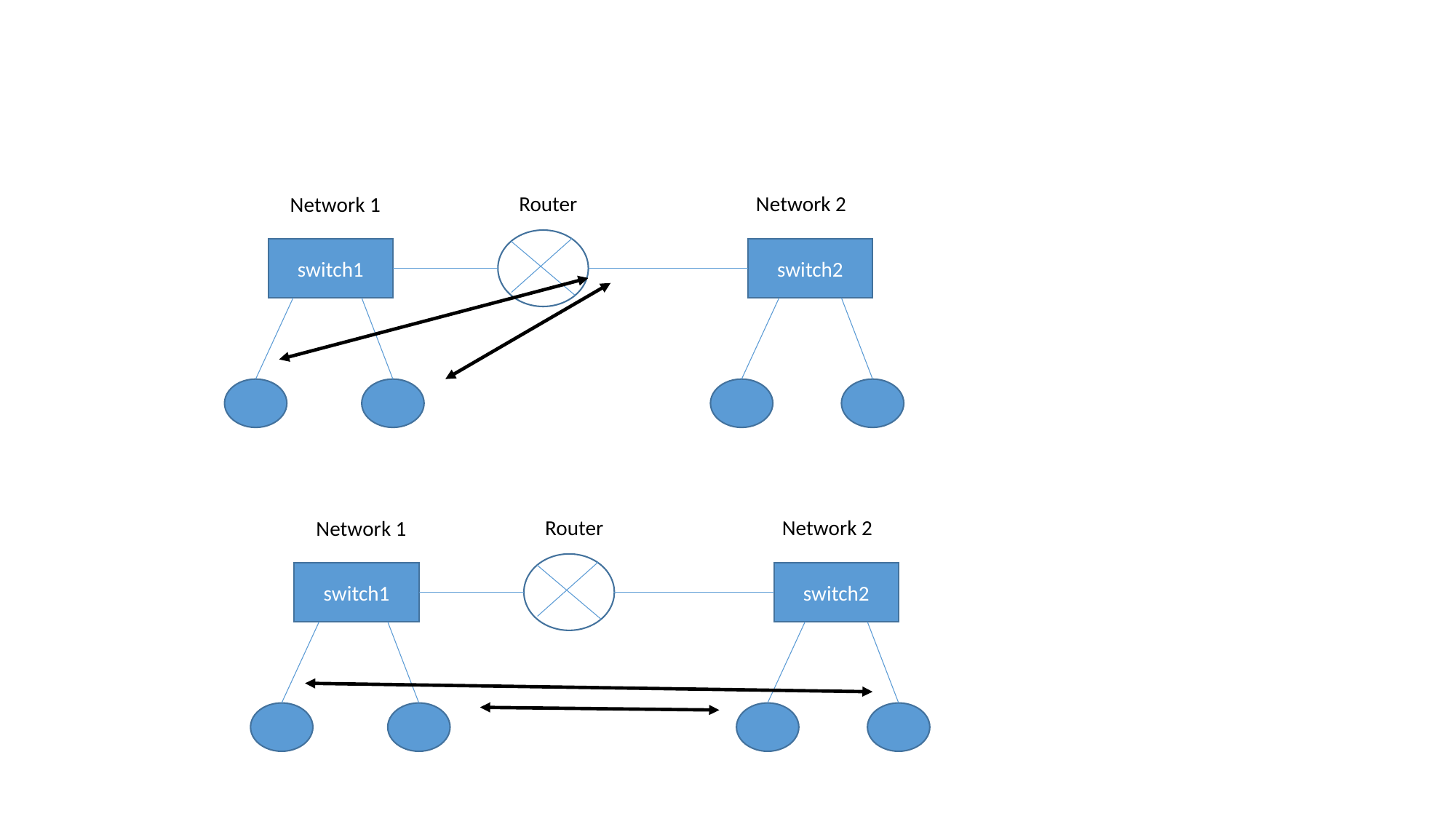

Router
Network 2
Network 1

switch1
switch2

Router
Network 2
Network 1

switch1
switch2